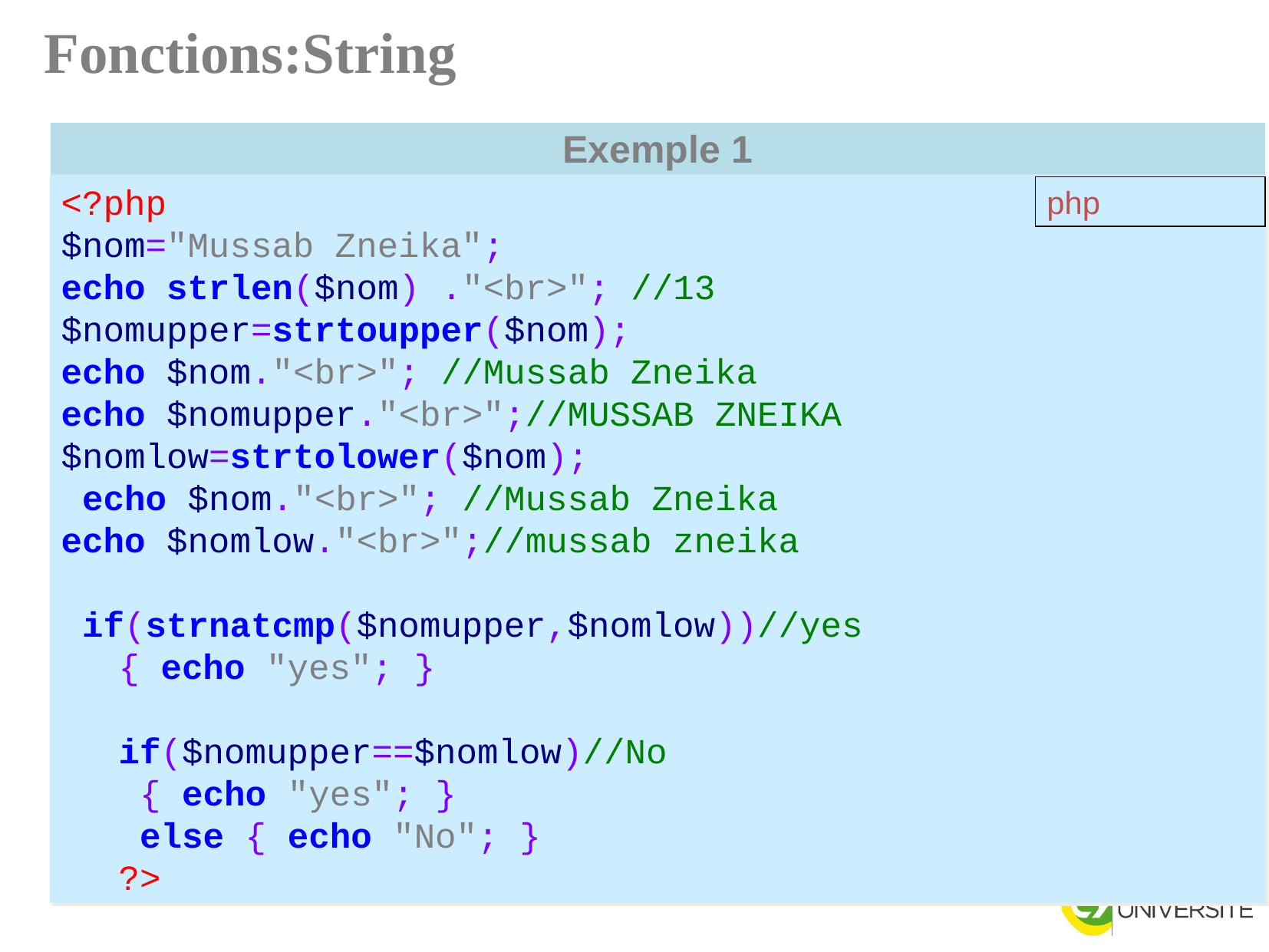

Fonctions:String
| Exemple 1 |
| --- |
|  |
<?php
$nom="Mussab Zneika";
echo strlen($nom) ."<br>"; //13
$nomupper=strtoupper($nom);
echo $nom."<br>"; //Mussab Zneika
echo $nomupper."<br>";//MUSSAB ZNEIKA
$nomlow=strtolower($nom);
 echo $nom."<br>"; //Mussab Zneika
echo $nomlow."<br>";//mussab zneika

 if(strnatcmp($nomupper,$nomlow))//yes
{ echo "yes"; }

if($nomupper==$nomlow)//No
 { echo "yes"; }
 else { echo "No"; }
?>
php